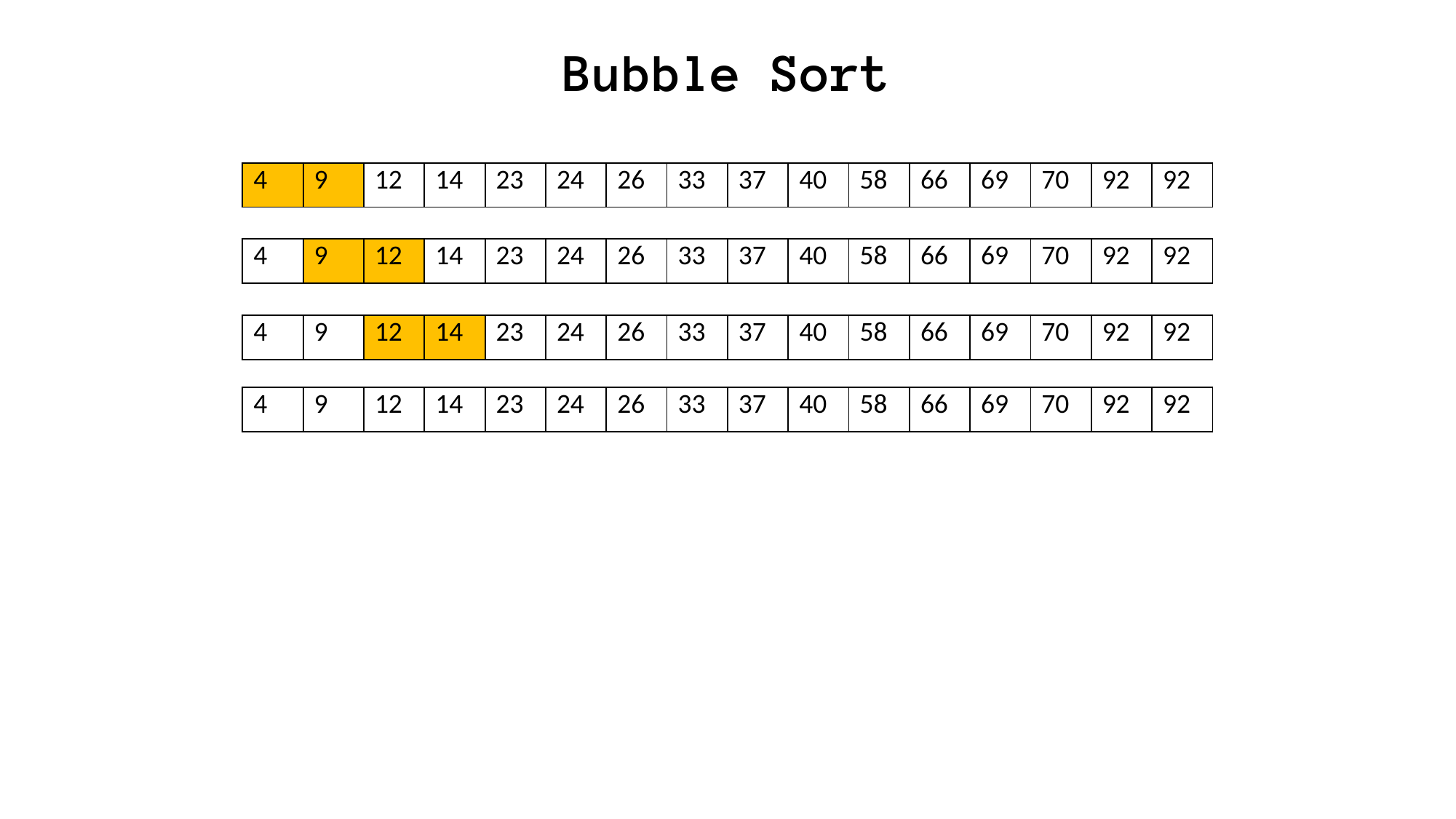

Bubble Sort
| 4 | 9 | 12 | 14 | 23 | 24 | 26 | 33 | 37 | 40 | 58 | 66 | 69 | 70 | 92 | 92 |
| --- | --- | --- | --- | --- | --- | --- | --- | --- | --- | --- | --- | --- | --- | --- | --- |
| 4 | 9 | 12 | 14 | 23 | 24 | 26 | 33 | 37 | 40 | 58 | 66 | 69 | 70 | 92 | 92 |
| --- | --- | --- | --- | --- | --- | --- | --- | --- | --- | --- | --- | --- | --- | --- | --- |
| 4 | 9 | 12 | 14 | 23 | 24 | 26 | 33 | 37 | 40 | 58 | 66 | 69 | 70 | 92 | 92 |
| --- | --- | --- | --- | --- | --- | --- | --- | --- | --- | --- | --- | --- | --- | --- | --- |
| 4 | 9 | 12 | 14 | 23 | 24 | 26 | 33 | 37 | 40 | 58 | 66 | 69 | 70 | 92 | 92 |
| --- | --- | --- | --- | --- | --- | --- | --- | --- | --- | --- | --- | --- | --- | --- | --- |